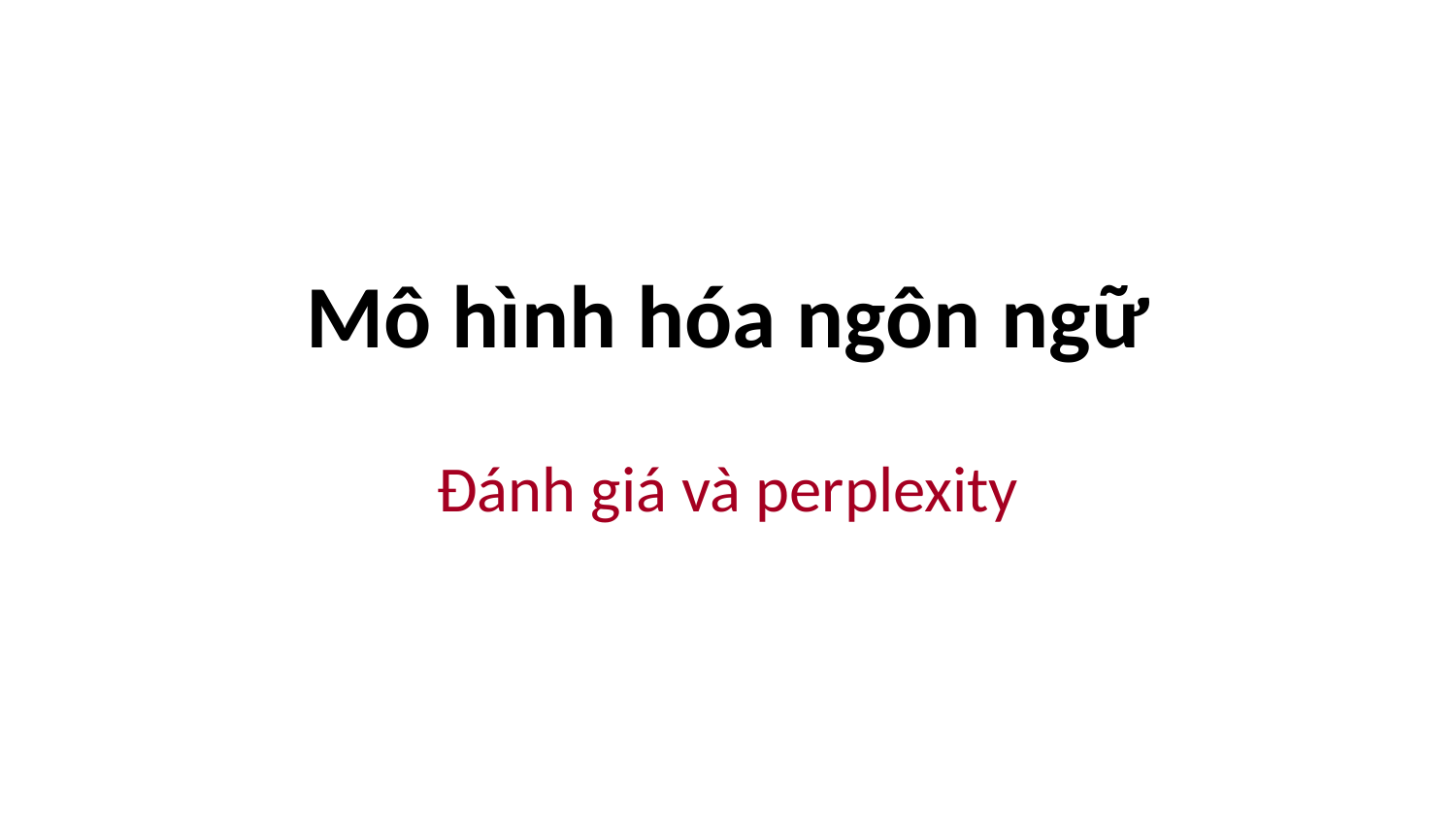

# Mô hình hóa ngôn ngữ

Đánh giá và perplexity